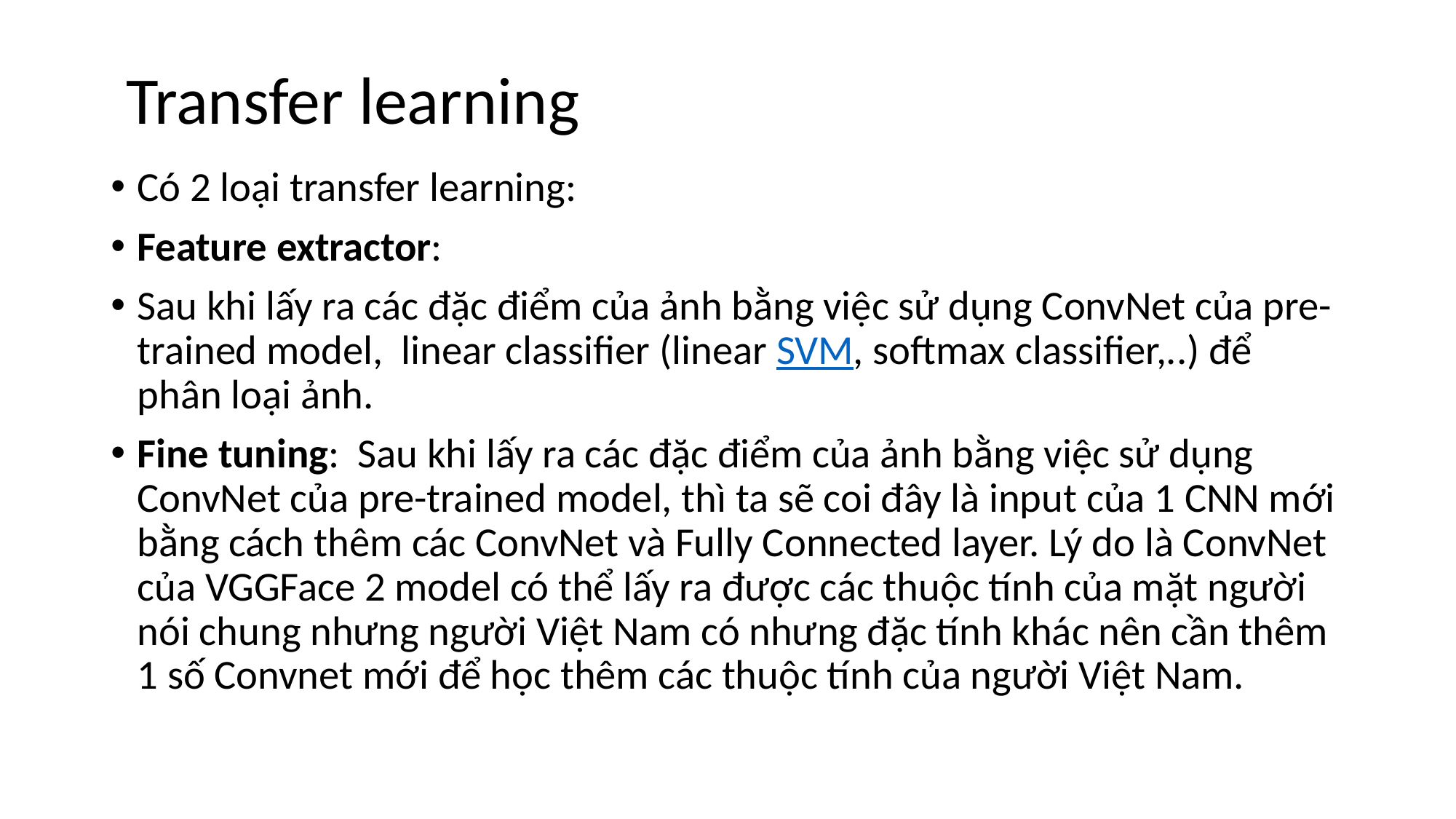

# Transfer learning
Có 2 loại transfer learning:
Feature extractor:
Sau khi lấy ra các đặc điểm của ảnh bằng việc sử dụng ConvNet của pre-trained model,  linear classifier (linear SVM, softmax classifier,..) để phân loại ảnh.
Fine tuning:  Sau khi lấy ra các đặc điểm của ảnh bằng việc sử dụng ConvNet của pre-trained model, thì ta sẽ coi đây là input của 1 CNN mới bằng cách thêm các ConvNet và Fully Connected layer. Lý do là ConvNet của VGGFace 2 model có thể lấy ra được các thuộc tính của mặt người nói chung nhưng người Việt Nam có nhưng đặc tính khác nên cần thêm 1 số Convnet mới để học thêm các thuộc tính của người Việt Nam.